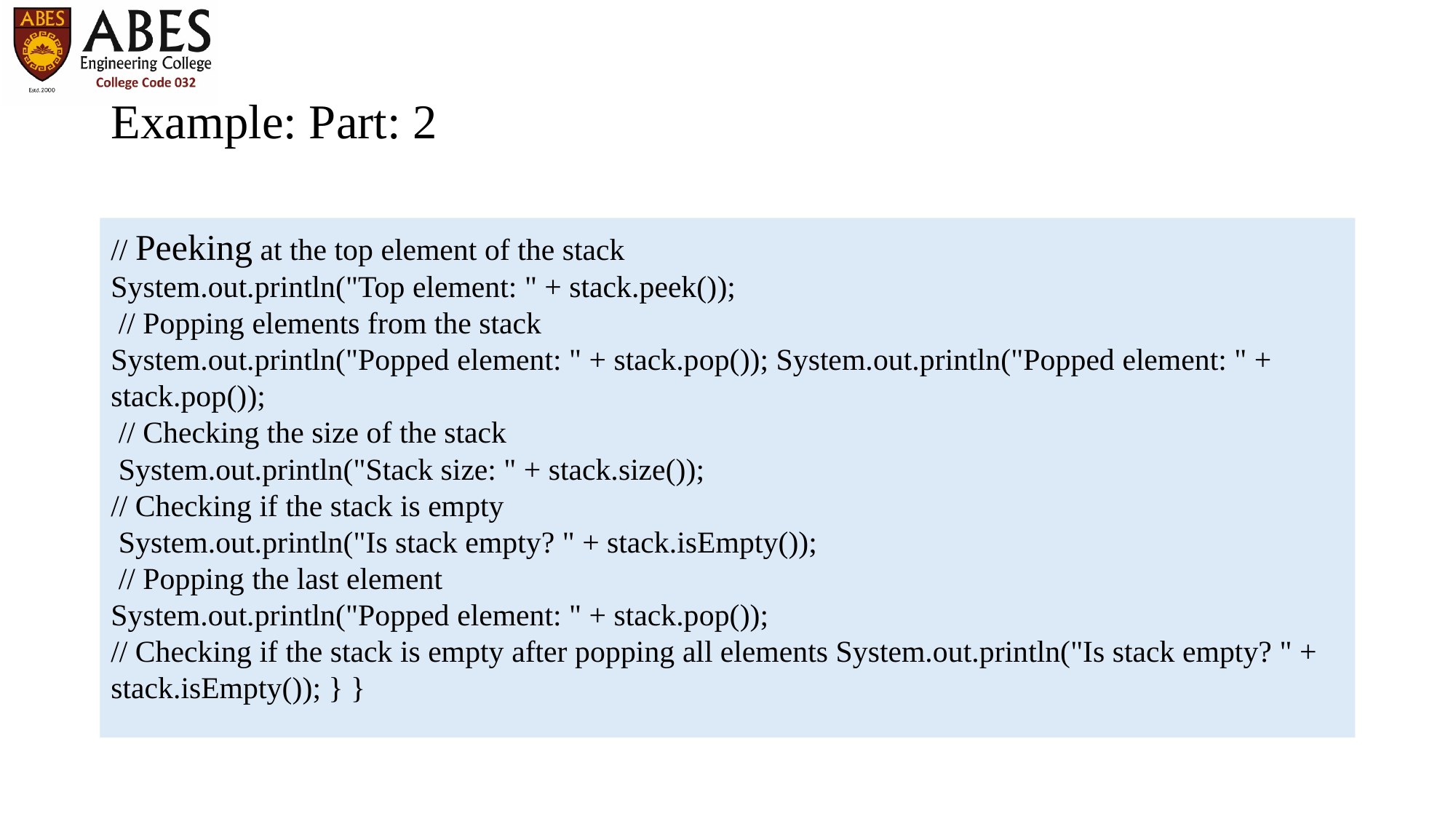

# Example: Part: 2
// Peeking at the top element of the stack
System.out.println("Top element: " + stack.peek());
 // Popping elements from the stack
System.out.println("Popped element: " + stack.pop()); System.out.println("Popped element: " + stack.pop());
 // Checking the size of the stack
 System.out.println("Stack size: " + stack.size());
// Checking if the stack is empty
 System.out.println("Is stack empty? " + stack.isEmpty());
 // Popping the last element
System.out.println("Popped element: " + stack.pop());
// Checking if the stack is empty after popping all elements System.out.println("Is stack empty? " + stack.isEmpty()); } }